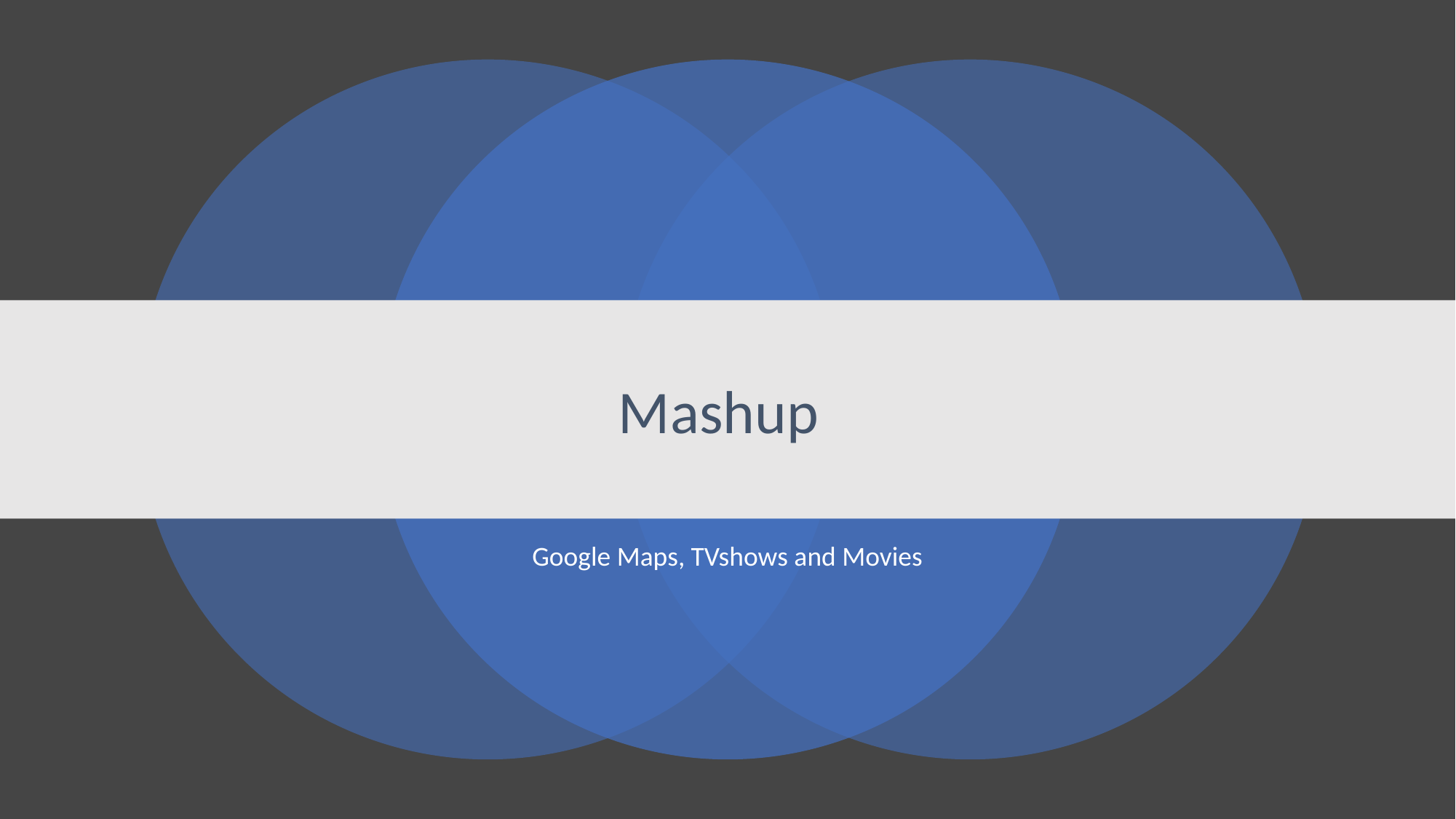

# Mashup
Google Maps, TVshows and Movies